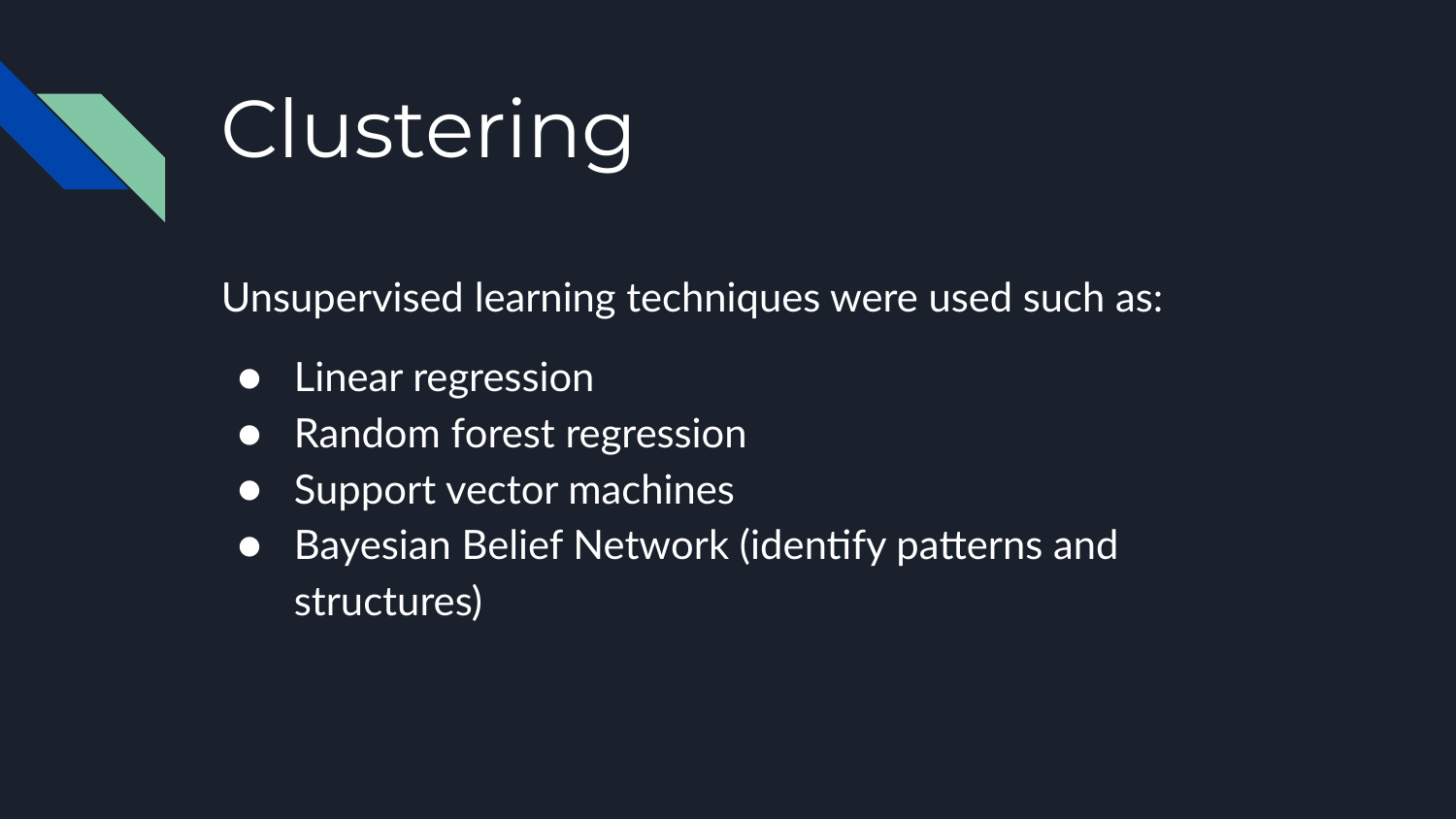

# Clustering
Unsupervised learning techniques were used such as:
Linear regression
Random forest regression
Support vector machines
Bayesian Belief Network (identify patterns and structures)